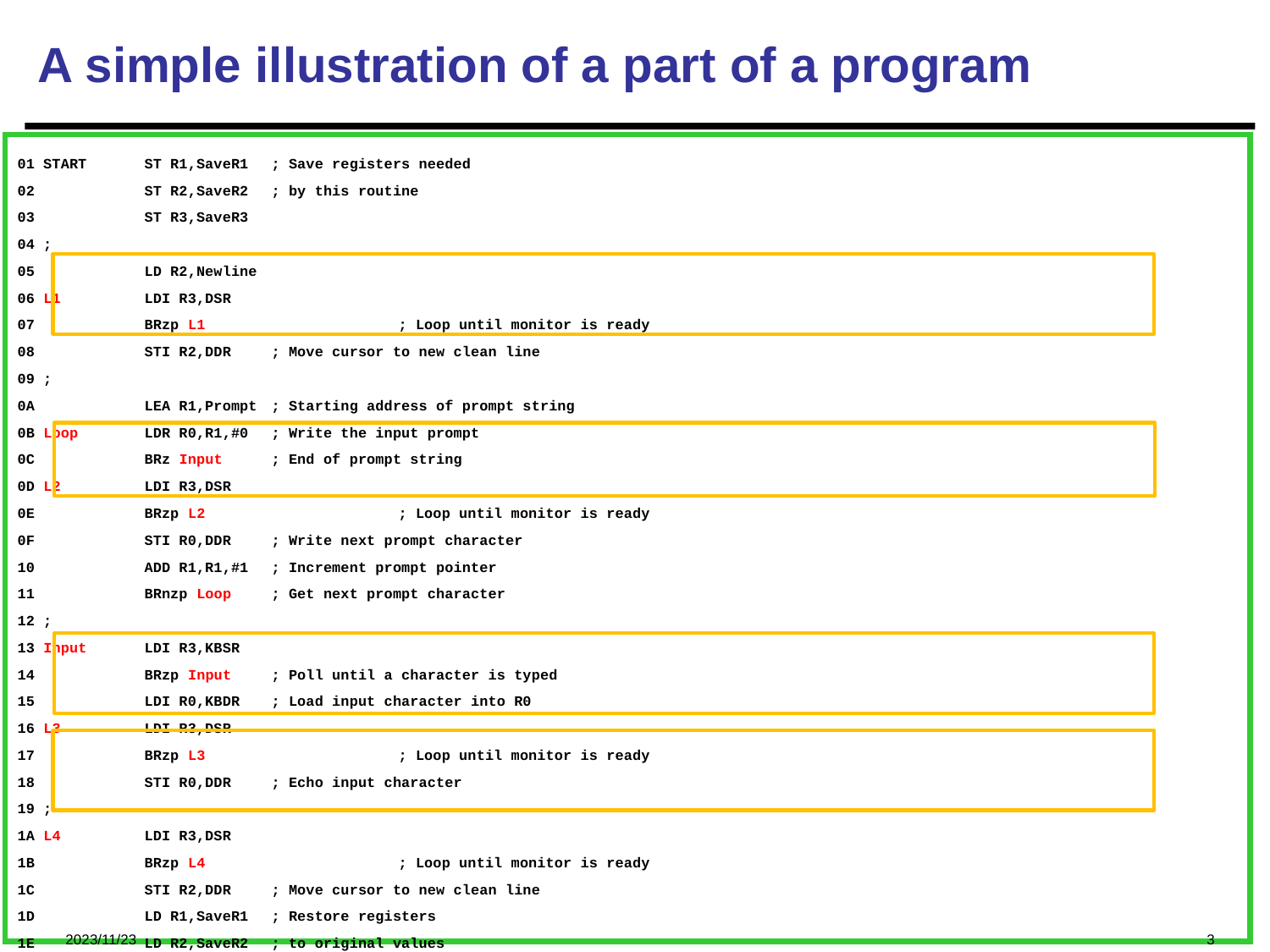

# A simple illustration of a part of a program
01 START 	ST R1,SaveR1 	; Save registers needed
02 	ST R2,SaveR2 	; by this routine
03 	ST R3,SaveR3
04 ;
05 	LD R2,Newline
06 L1 	LDI R3,DSR
07 	BRzp L1 		; Loop until monitor is ready
08 	STI R2,DDR 	; Move cursor to new clean line
09 ;
0A 	LEA R1,Prompt 	; Starting address of prompt string
0B Loop 	LDR R0,R1,#0 	; Write the input prompt
0C 	BRz Input 	; End of prompt string
0D L2 	LDI R3,DSR
0E 	BRzp L2 		; Loop until monitor is ready
0F 	STI R0,DDR 	; Write next prompt character
10 	ADD R1,R1,#1 	; Increment prompt pointer
11 	BRnzp Loop 	; Get next prompt character
12 ;
13 Input 	LDI R3,KBSR
14 	BRzp Input 	; Poll until a character is typed
15 	LDI R0,KBDR 	; Load input character into R0
16 L3 	LDI R3,DSR
17 	BRzp L3 		; Loop until monitor is ready
18 	STI R0,DDR 	; Echo input character
19 ;
1A L4 	LDI R3,DSR
1B 	BRzp L4 		; Loop until monitor is ready
1C 	STI R2,DDR 	; Move cursor to new clean line
1D 	LD R1,SaveR1 	; Restore registers
1E 	LD R2,SaveR2 	; to original values
1F 	LD R3,SaveR3
20 	JMP R7 ; Do the program’s next task

2023/11/23
3